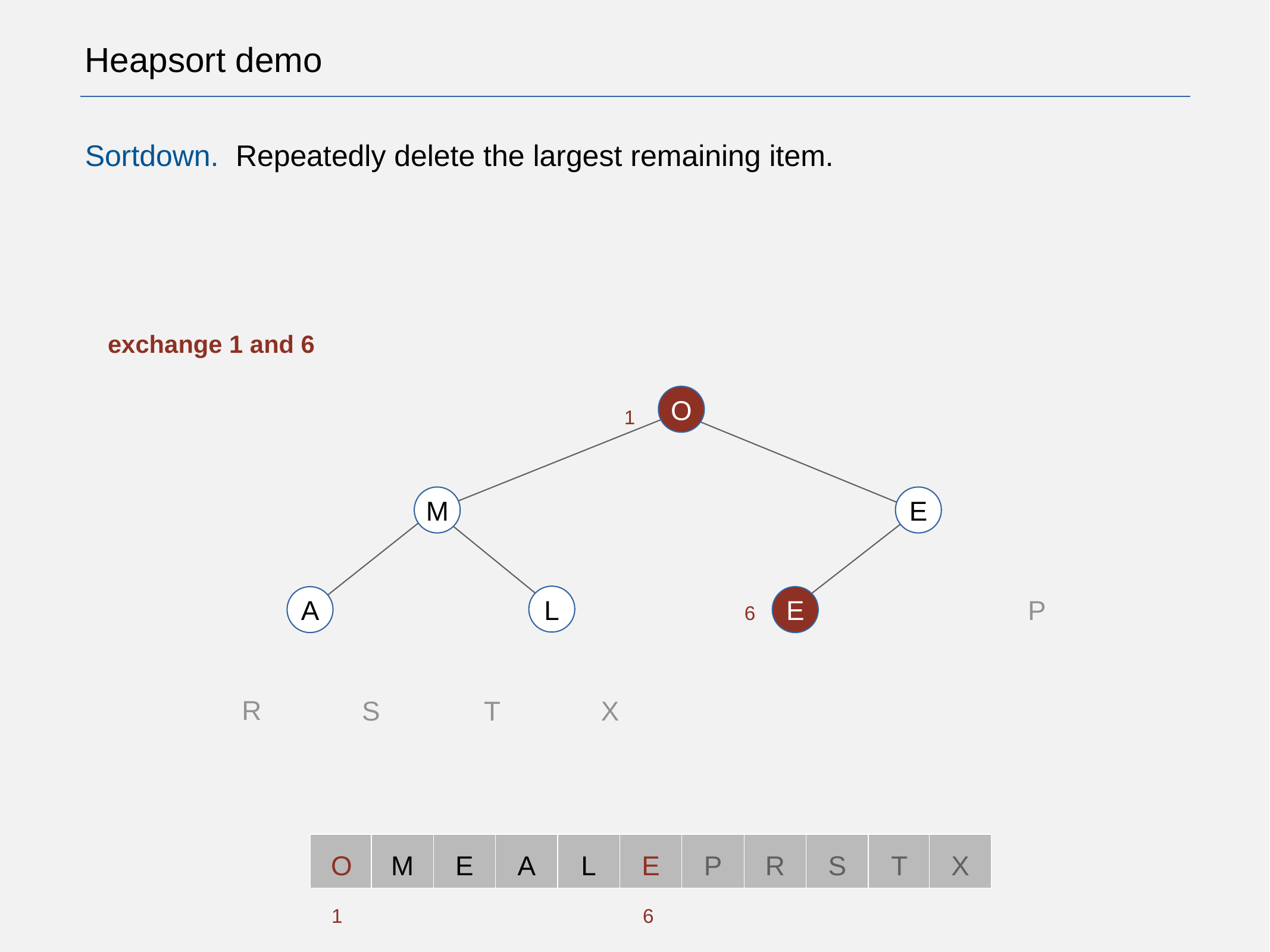

# Heapsort demo
Sortdown.  Repeatedly delete the largest remaining item.
exchange 1 and 6
O
1

M
E

L
P
A
E
6
R
S
T
X
O
M
E
A
L
E
P
R
S
T
X
1
6